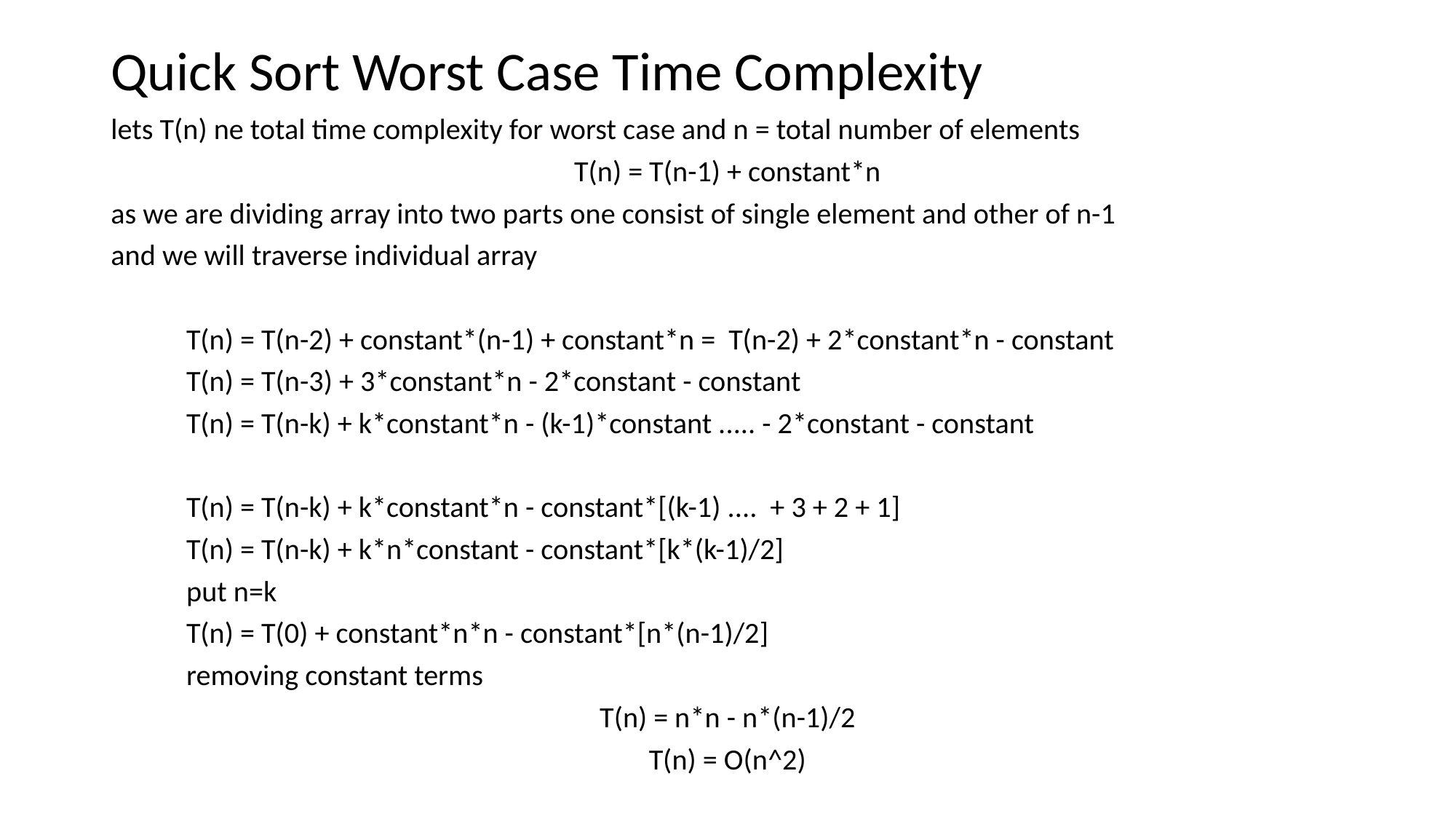

# Quick Sort Worst Case Time Complexity
lets T(n) ne total time complexity for worst case and n = total number of elements
T(n) = T(n-1) + constant*n
as we are dividing array into two parts one consist of single element and other of n-1
and we will traverse individual array

	T(n) = T(n-2) + constant*(n-1) + constant*n =  T(n-2) + 2*constant*n - constant
	T(n) = T(n-3) + 3*constant*n - 2*constant - constant
	T(n) = T(n-k) + k*constant*n - (k-1)*constant ..... - 2*constant - constant

	T(n) = T(n-k) + k*constant*n - constant*[(k-1) ....  + 3 + 2 + 1]
	T(n) = T(n-k) + k*n*constant - constant*[k*(k-1)/2]
	put n=k
	T(n) = T(0) + constant*n*n - constant*[n*(n-1)/2]
	removing constant terms
T(n) = n*n - n*(n-1)/2
T(n) = O(n^2)